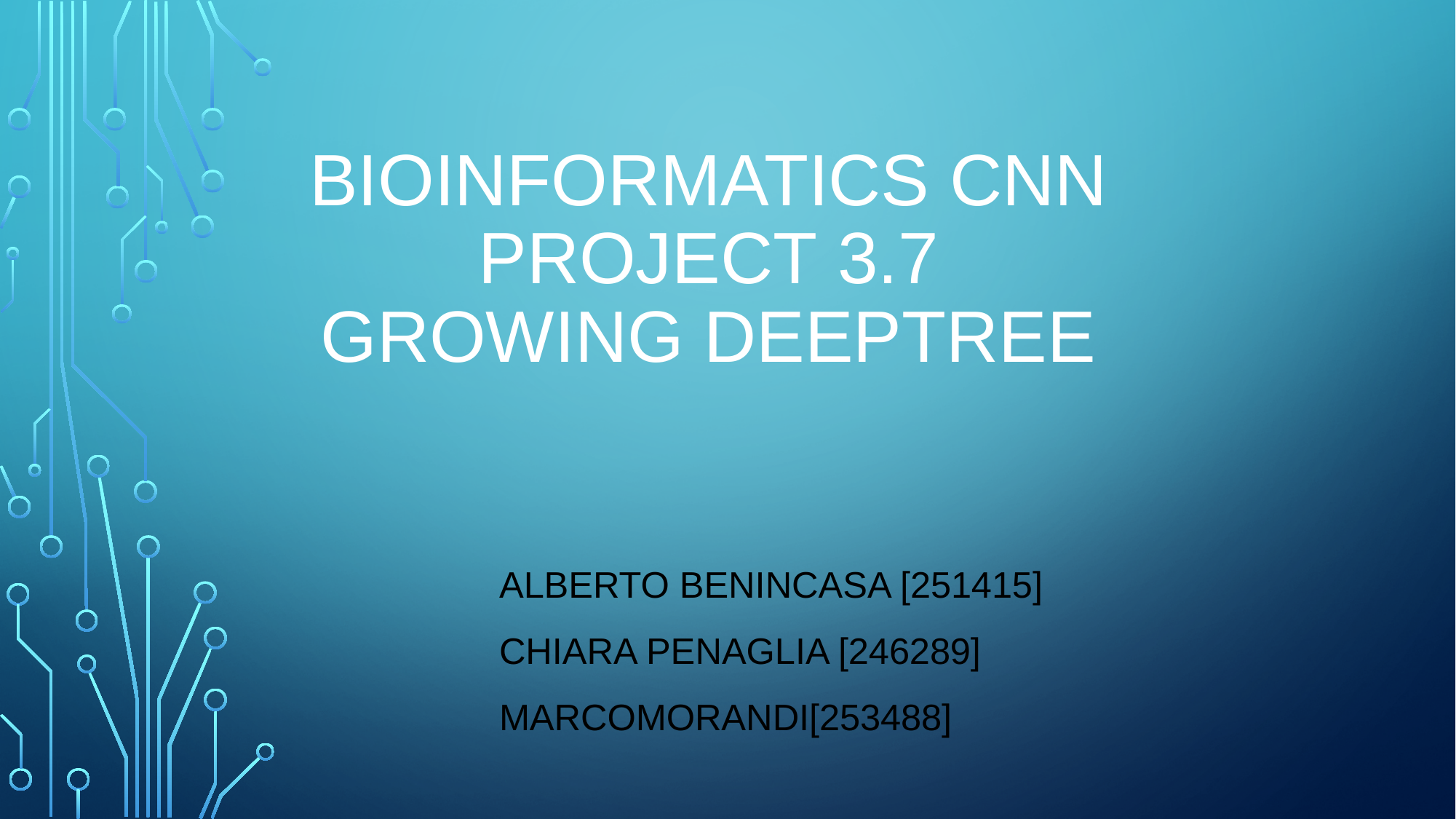

# Bioinformatics CNN  project 3.7 Growing DeepTree
Alberto Benincasa [251415]
Chiara Penaglia [246289]
MarcoMorandi[253488]